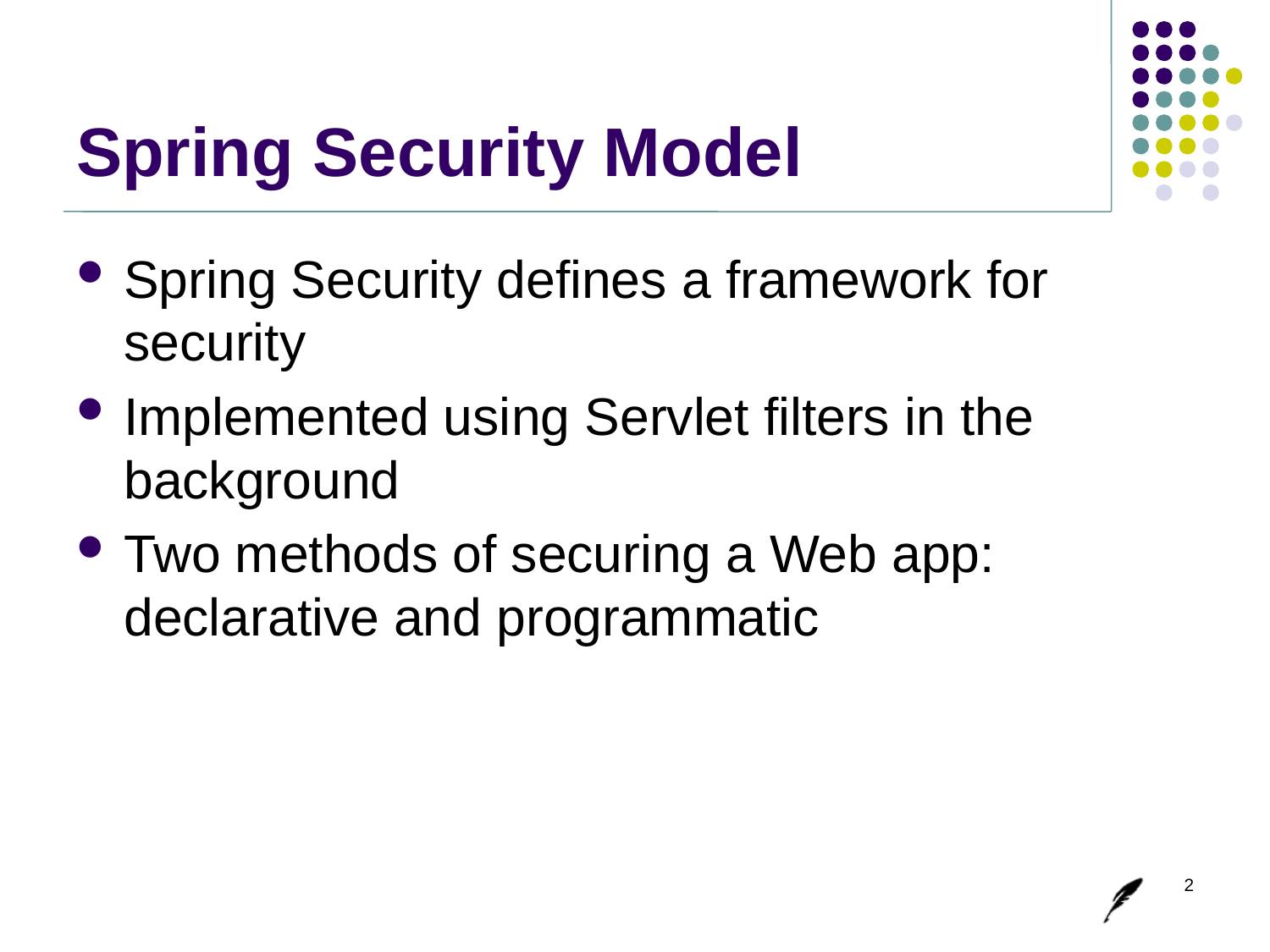

# Spring Security Model
Spring Security defines a framework for security
Implemented using Servlet filters in the background
Two methods of securing a Web app: declarative and programmatic
2